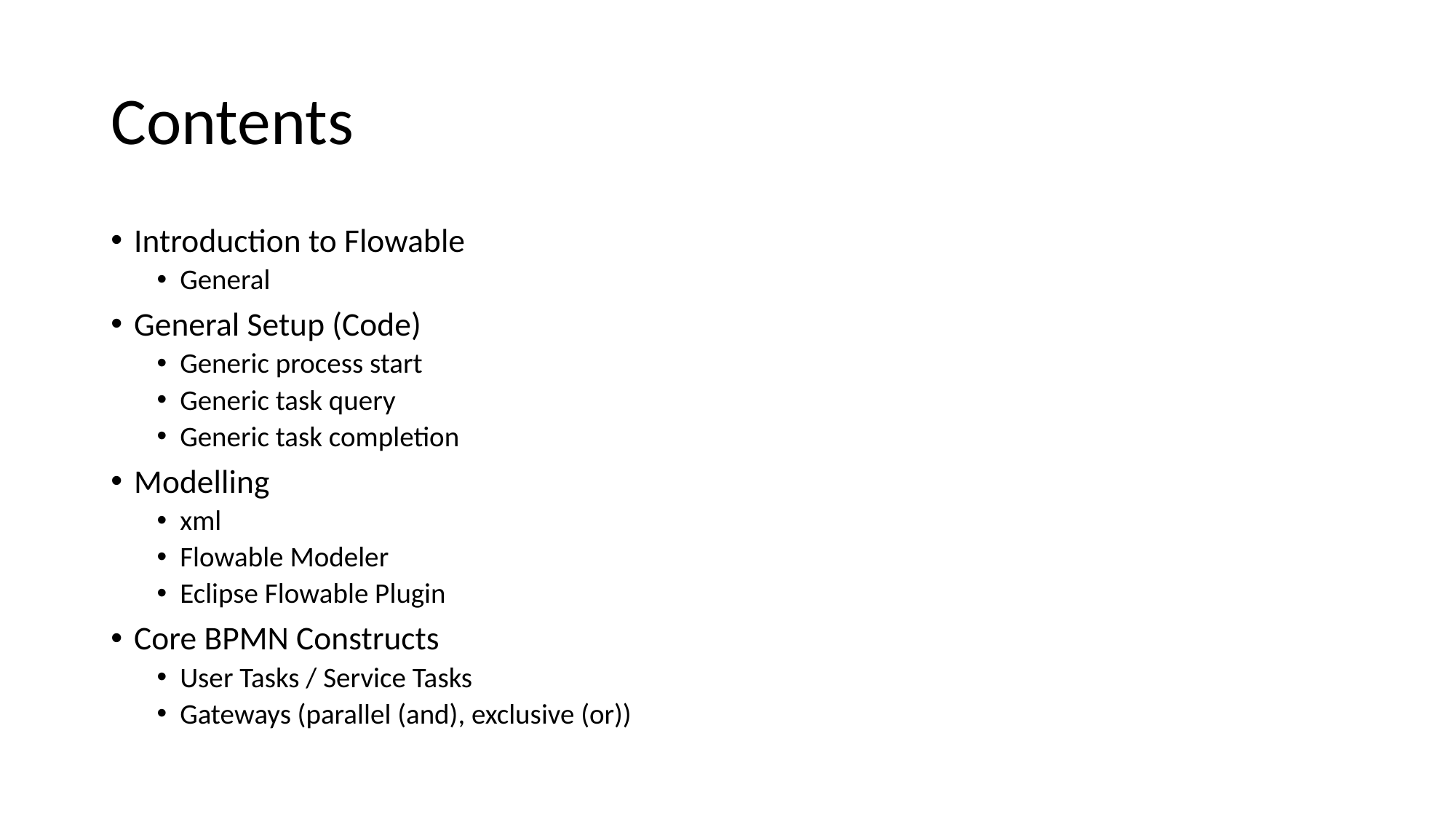

# Contents
Introduction to Flowable
General
General Setup (Code)
Generic process start
Generic task query
Generic task completion
Modelling
xml
Flowable Modeler
Eclipse Flowable Plugin
Core BPMN Constructs
User Tasks / Service Tasks
Gateways (parallel (and), exclusive (or))